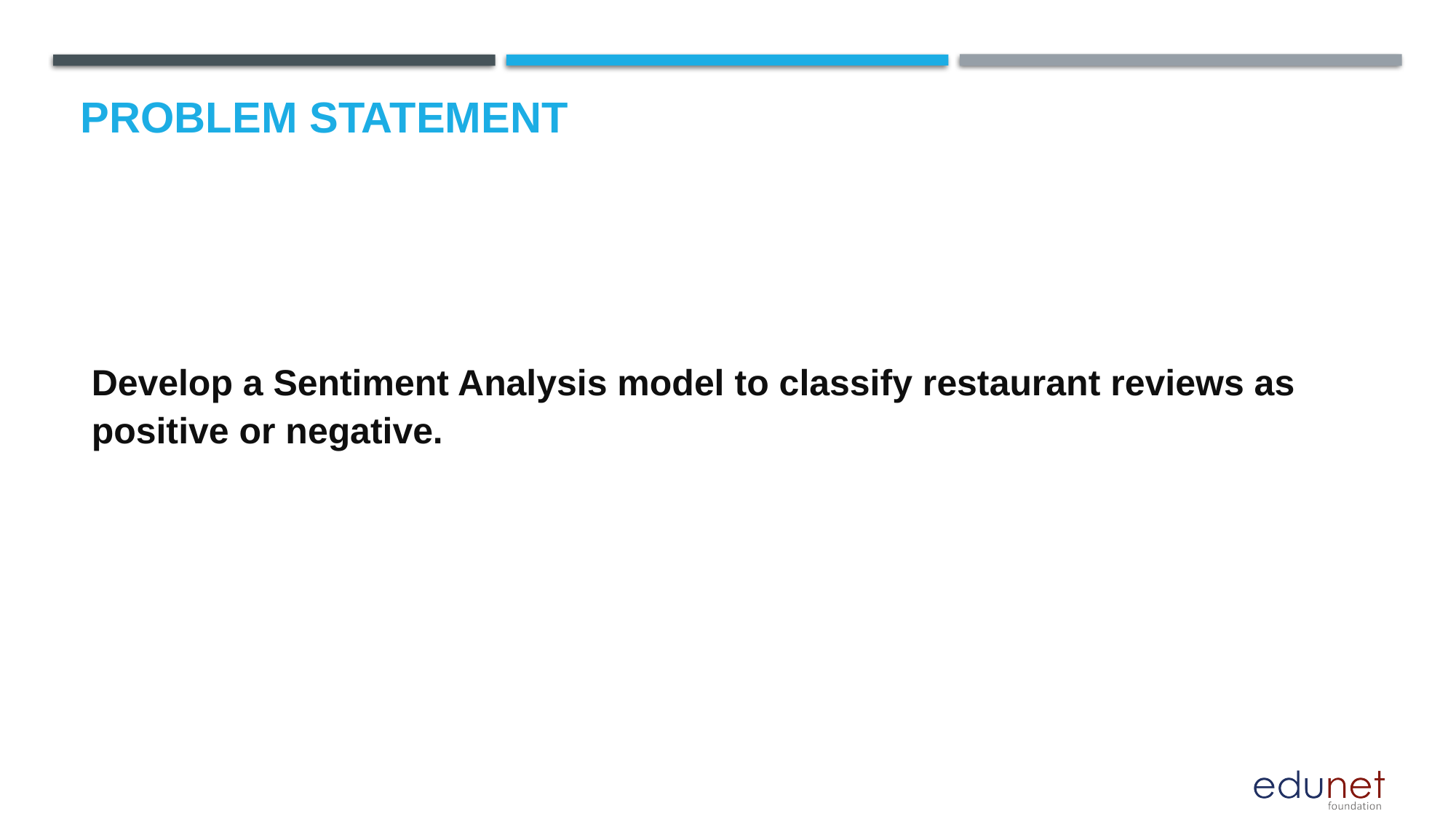

# Problem Statement
Develop a Sentiment Analysis model to classify restaurant reviews as positive or negative.